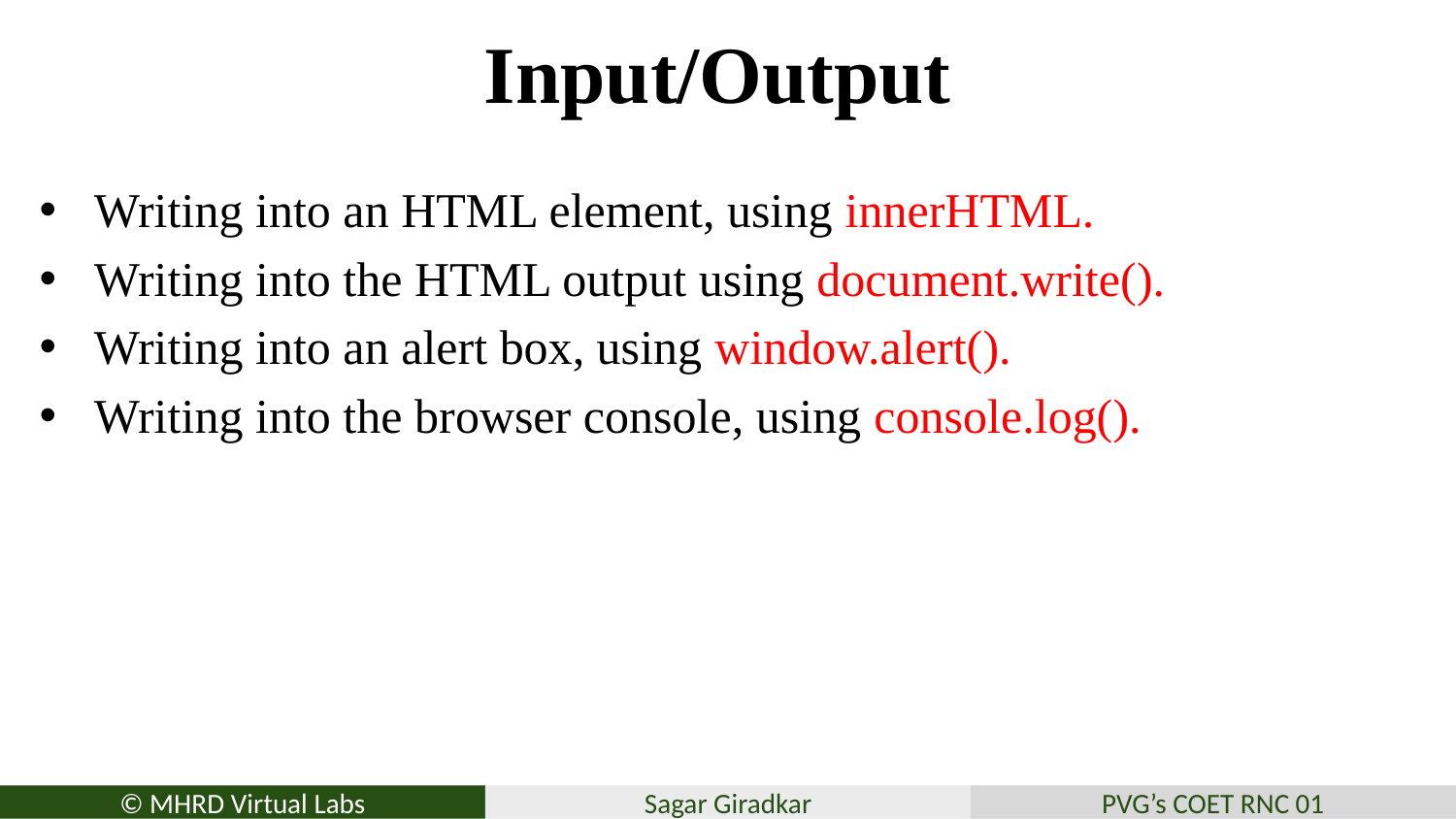

# Input/Output
Writing into an HTML element, using innerHTML.
Writing into the HTML output using document.write().
Writing into an alert box, using window.alert().
Writing into the browser console, using console.log().
© MHRD Virtual Labs

Sagar Giradkar

PVG’s COET RNC 01